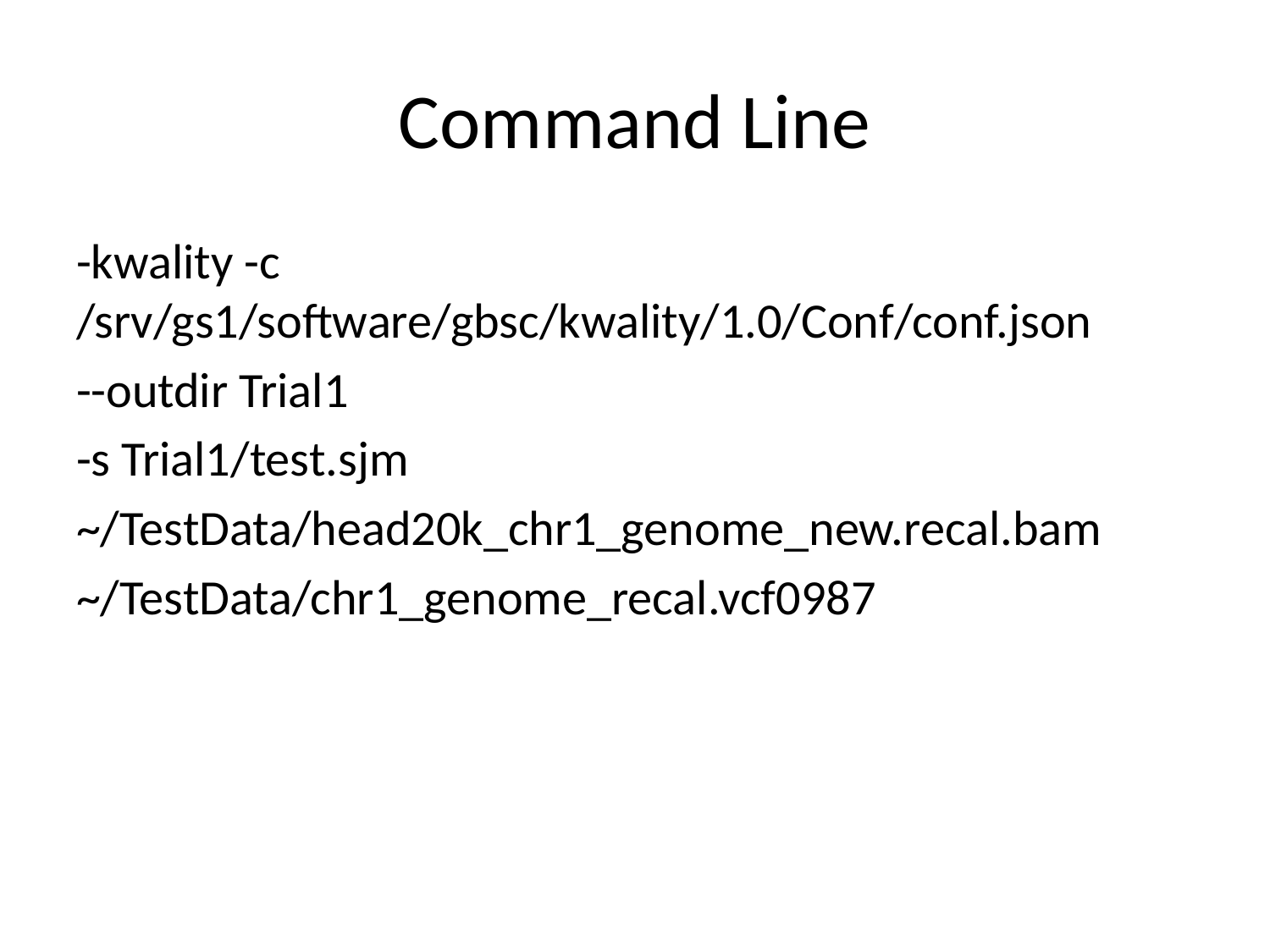

# Command Line
-kwality -c /srv/gs1/software/gbsc/kwality/1.0/Conf/conf.json
--outdir Trial1
-s Trial1/test.sjm
~/TestData/head20k_chr1_genome_new.recal.bam
~/TestData/chr1_genome_recal.vcf0987